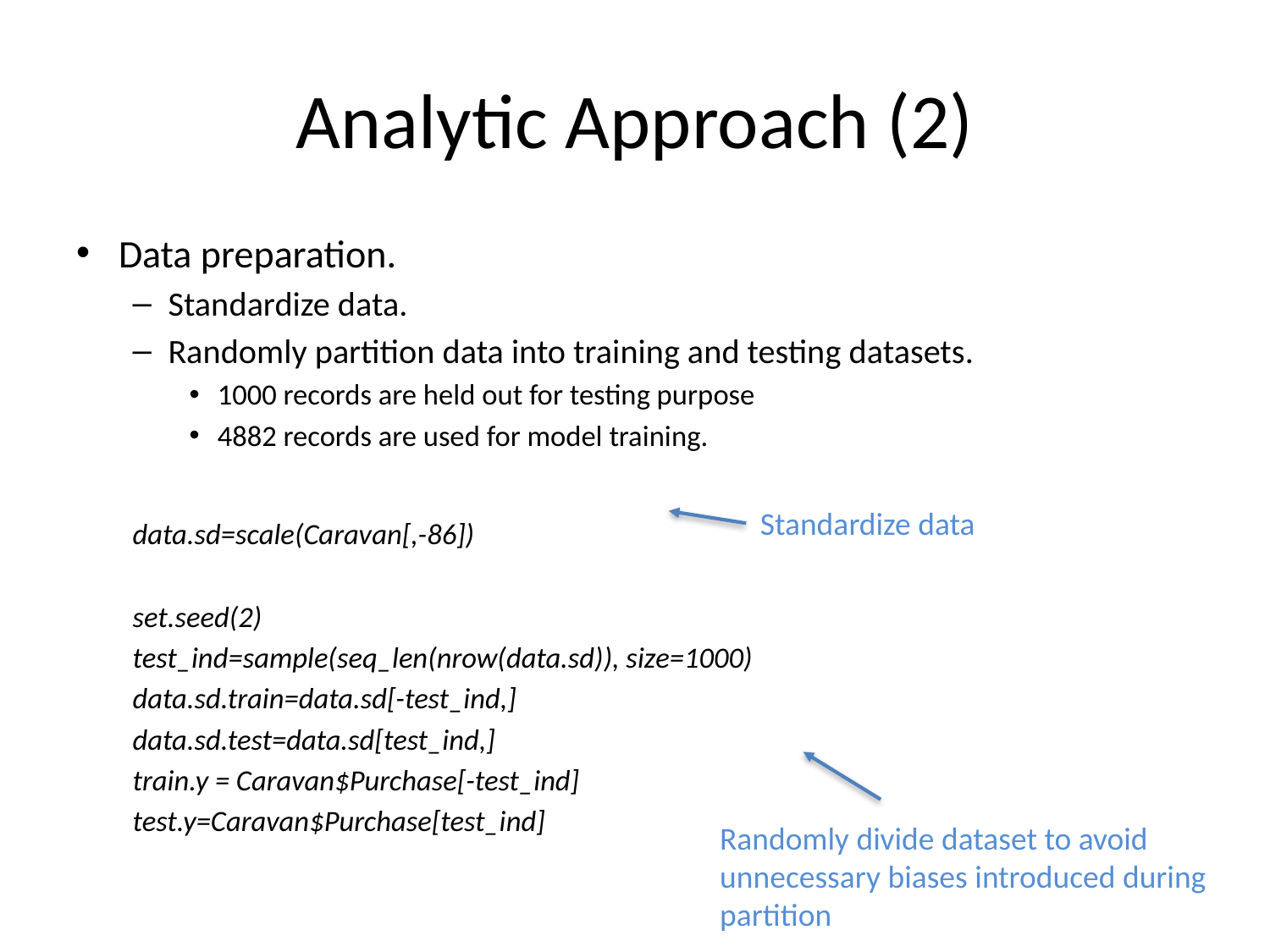

# Analytic Approach (2)
Data preparation.
Standardize data.
Randomly partition data into training and testing datasets.
1000 records are held out for testing purpose
4882 records are used for model training.

		data.sd=scale(Caravan[,-86])

		set.seed(2)
		test_ind=sample(seq_len(nrow(data.sd)), size=1000)
		data.sd.train=data.sd[-test_ind,]
		data.sd.test=data.sd[test_ind,]
		train.y = Caravan$Purchase[-test_ind]
		test.y=Caravan$Purchase[test_ind]

Standardize data
Randomly divide dataset to avoid unnecessary biases introduced during partition